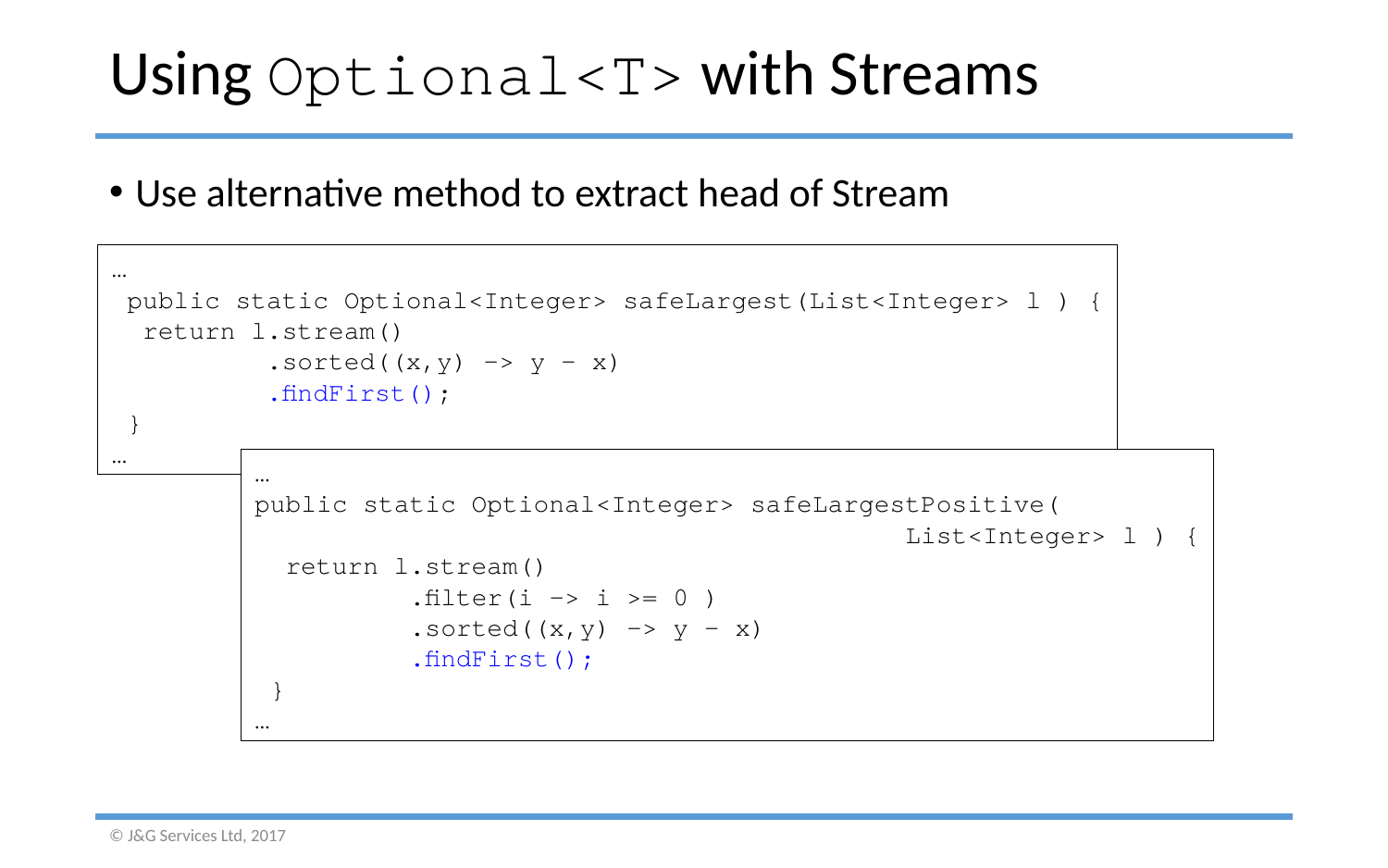

# Using Optional<T> with Streams
Use alternative method to extract head of Stream
…
 public static Optional<Integer> safeLargest(List<Integer> l ) {
  return l.stream()
          .sorted((x,y) -> y - x)
          .findFirst();
 }
…
…
public static Optional<Integer> safeLargestPositive(
                                          List<Integer> l ) {
  return l.stream()
          .filter(i -> i >= 0 )
          .sorted((x,y) -> y - x)
          .findFirst();
 }
…